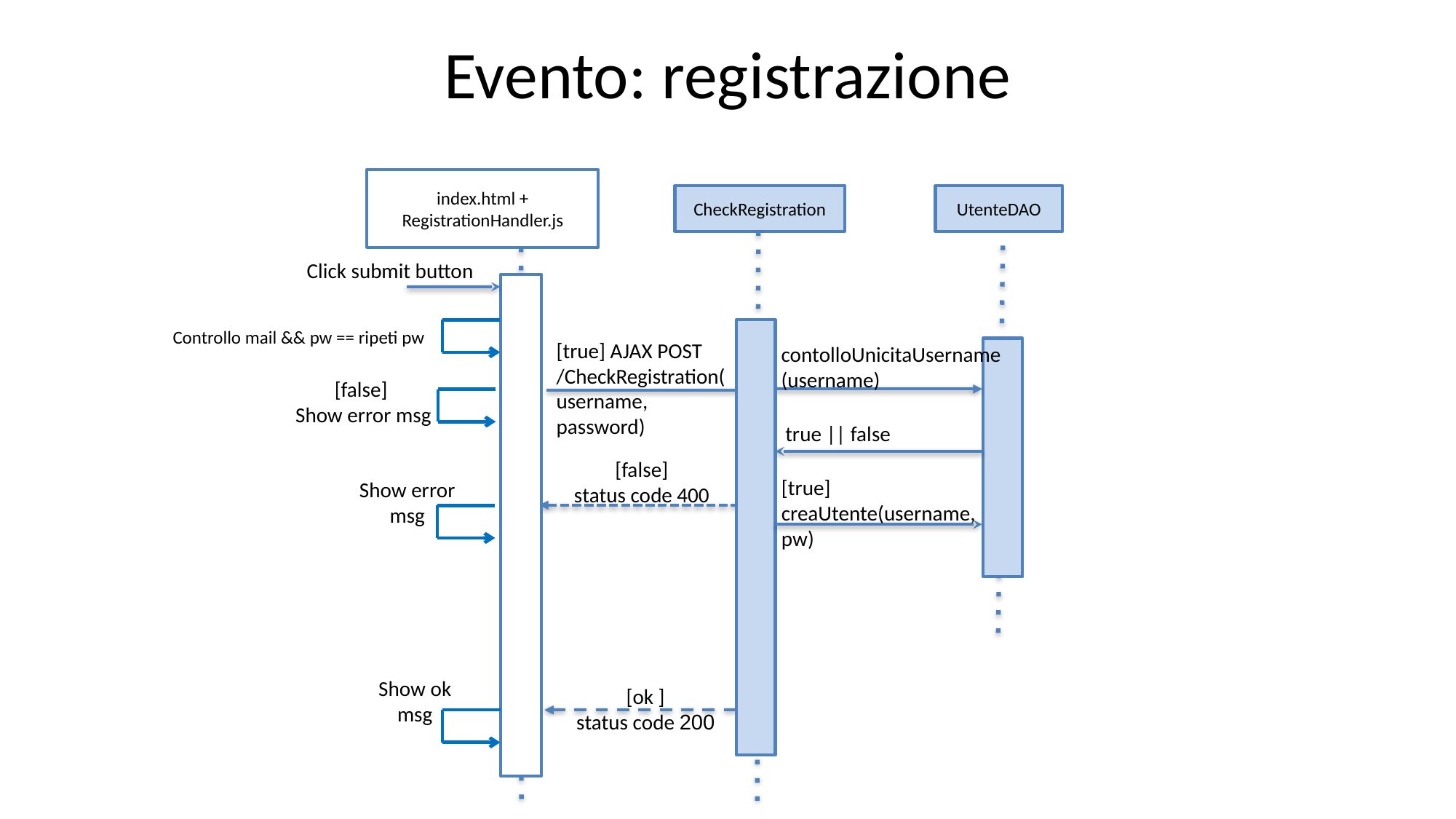

Evento: registrazione
index.html +
RegistrationHandler.js
CheckRegistration
UtenteDAO
Click submit button

Controllo mail && pw == ripeti pw
[true] AJAX POST
/CheckRegistration( username, password)
contolloUnicitaUsername(username)

[false]
Show error msg
true || false
[false]
status code 400
[true] creaUtente(username, pw)
Show error msg
Show ok msg
[ok ]
status code 200